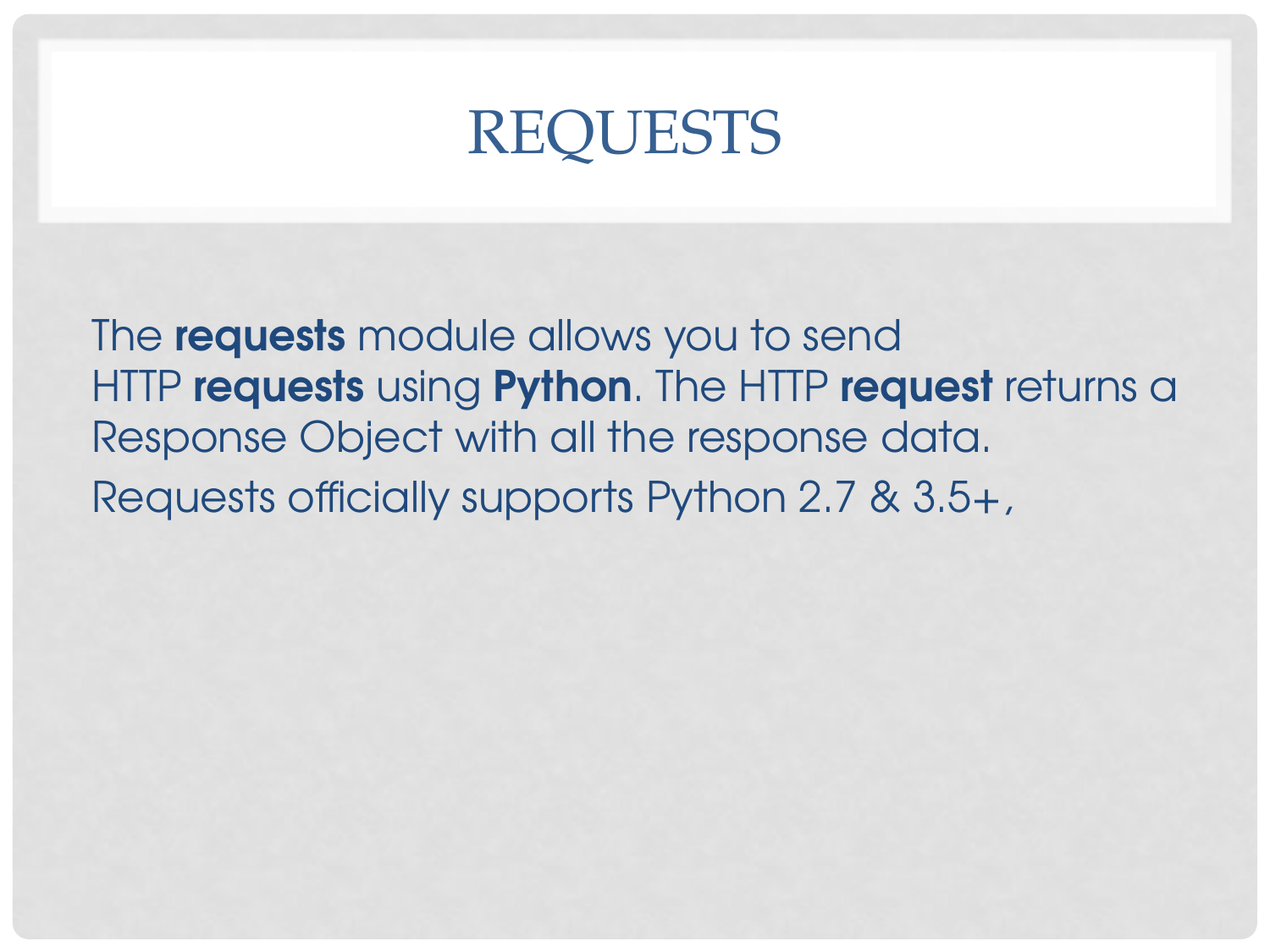

# Requests

The requests module allows you to send HTTP requests using Python. The HTTP request returns a Response Object with all the response data.
Requests officially supports Python 2.7 & 3.5+,